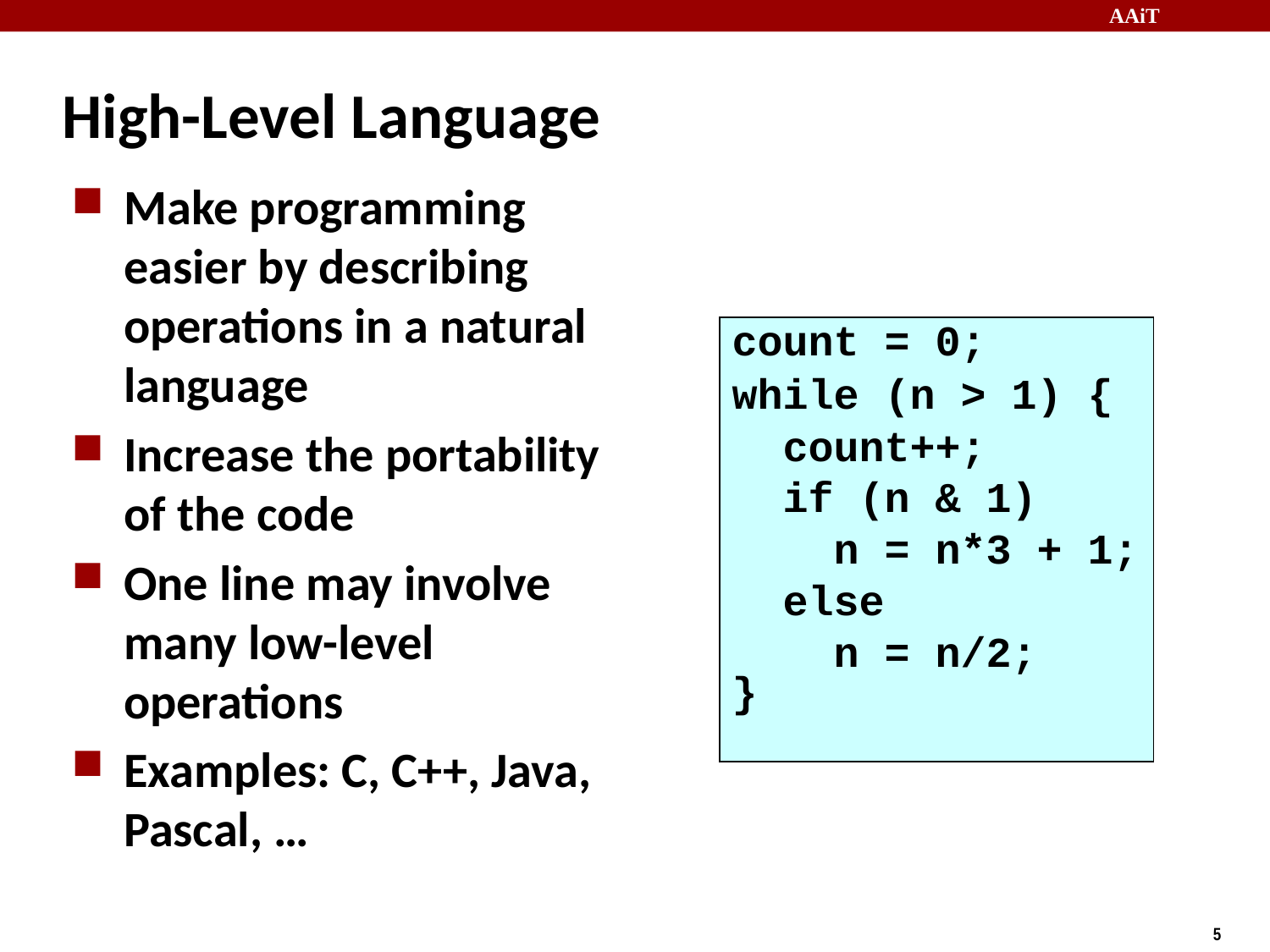

# High-Level Language
Make programming easier by describing operations in a natural language
Increase the portability of the code
One line may involve many low-level operations
Examples: C, C++, Java, Pascal, …
count = 0;
while (n > 1) {
  count++;
  if (n & 1)
    n = n*3 + 1;
  else
    n = n/2;
}